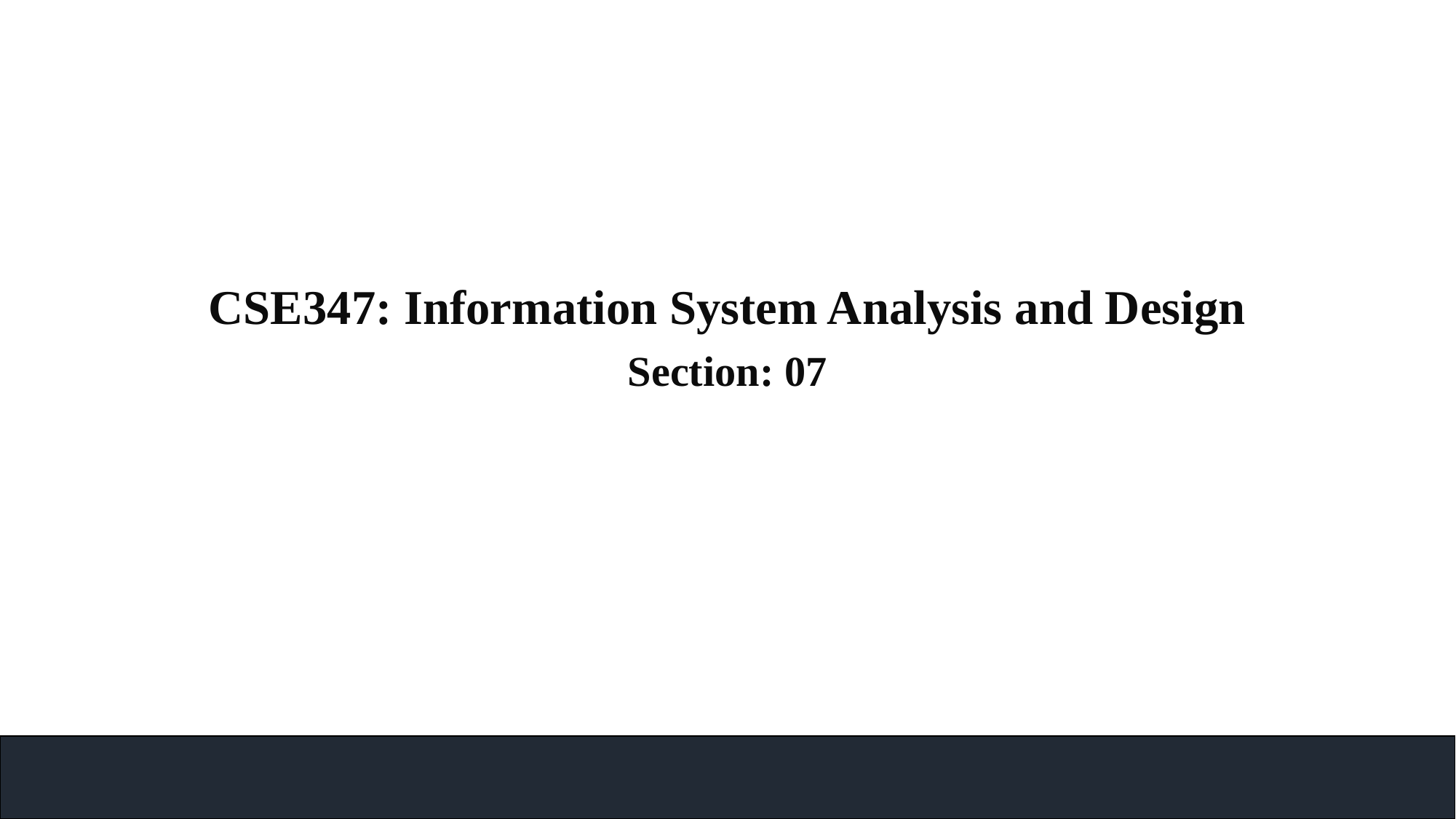

CSE347: Information System Analysis and Design
Section: 07